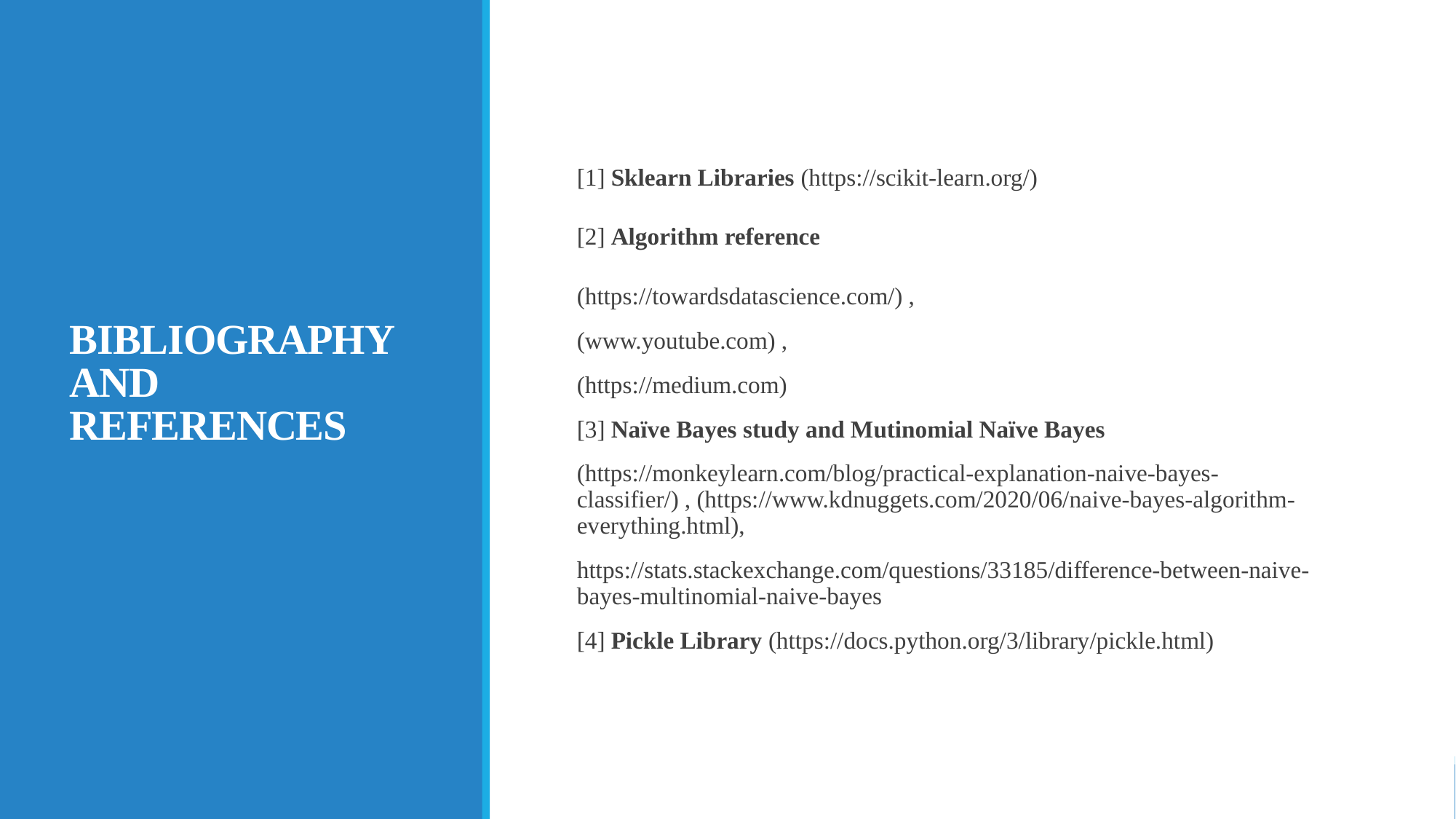

# BIBLIOGRAPHY AND REFERENCES

[1] Sklearn Libraries (https://scikit-learn.org/)
[2] Algorithm reference
(https://towardsdatascience.com/) ,
(www.youtube.com) ,
(https://medium.com)
[3] Naïve Bayes­­­ study and Mutinomial Naïve Bayes
(https://monkeylearn.com/blog/practical-explanation-naive-bayes-classifier/) , (https://www.kdnuggets.com/2020/06/naive-bayes-algorithm-everything.html),
https://stats.stackexchange.com/questions/33185/difference-between-naive-bayes-multinomial-naive-bayes
[4] Pickle Library (https://docs.python.org/3/library/pickle.html)